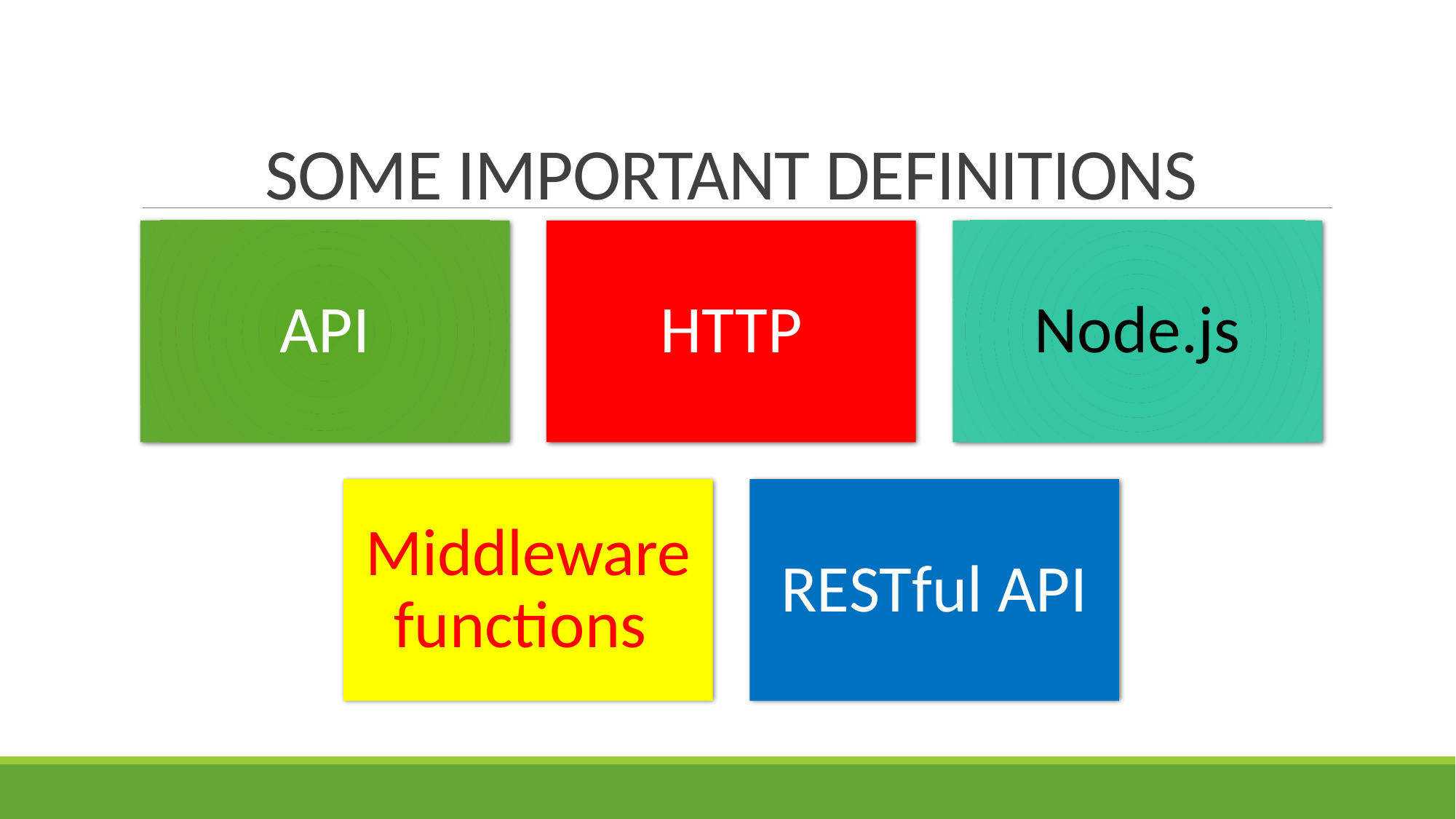

#
SOME IMPORTANT DEFINITIONS
API
HTTP
Node.js
Middleware
functions
RESTful API